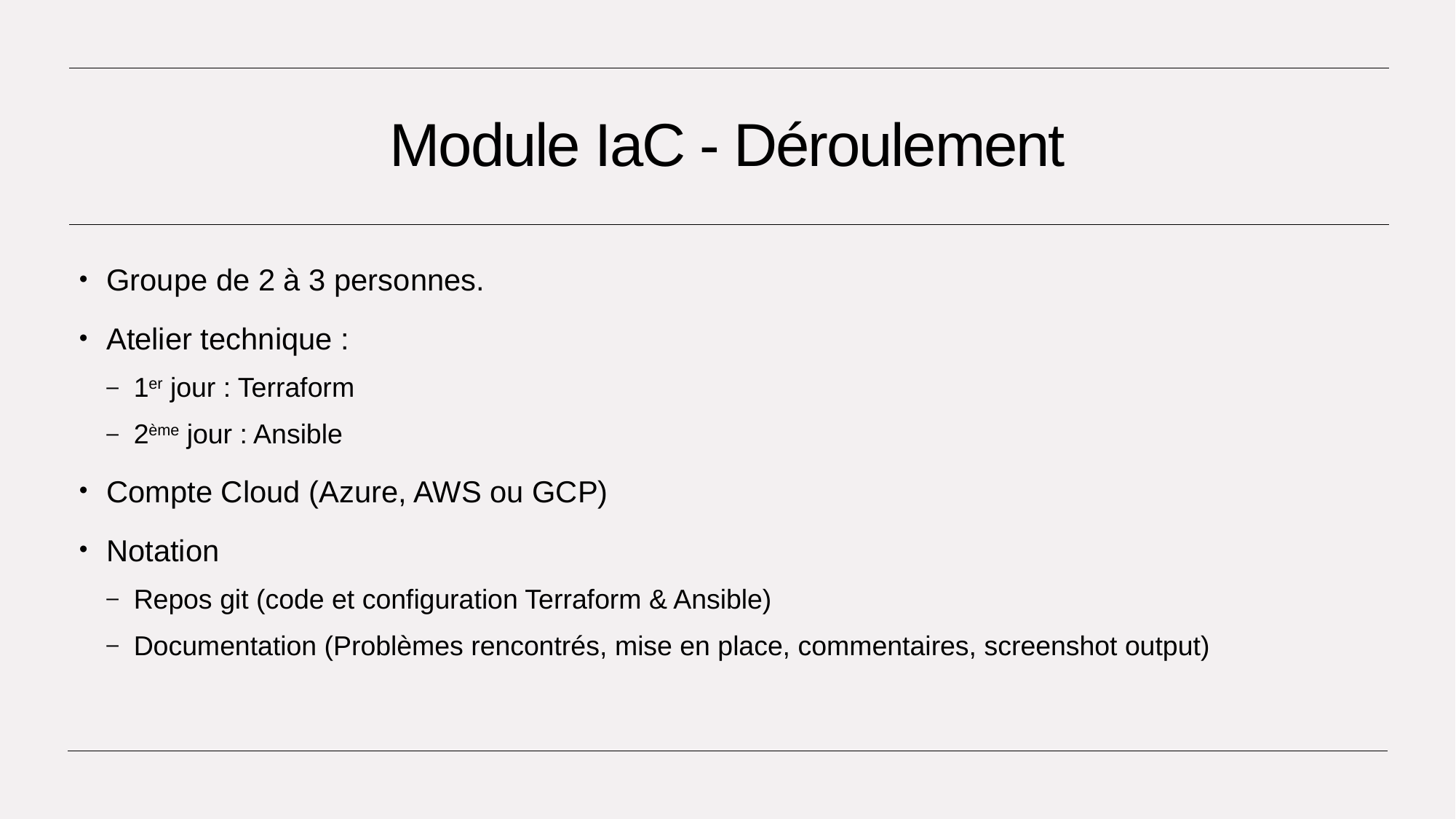

# Module IaC - Déroulement
Groupe de 2 à 3 personnes.
Atelier technique :
1er jour : Terraform
2ème jour : Ansible
Compte Cloud (Azure, AWS ou GCP)
Notation
Repos git (code et configuration Terraform & Ansible)
Documentation (Problèmes rencontrés, mise en place, commentaires, screenshot output)